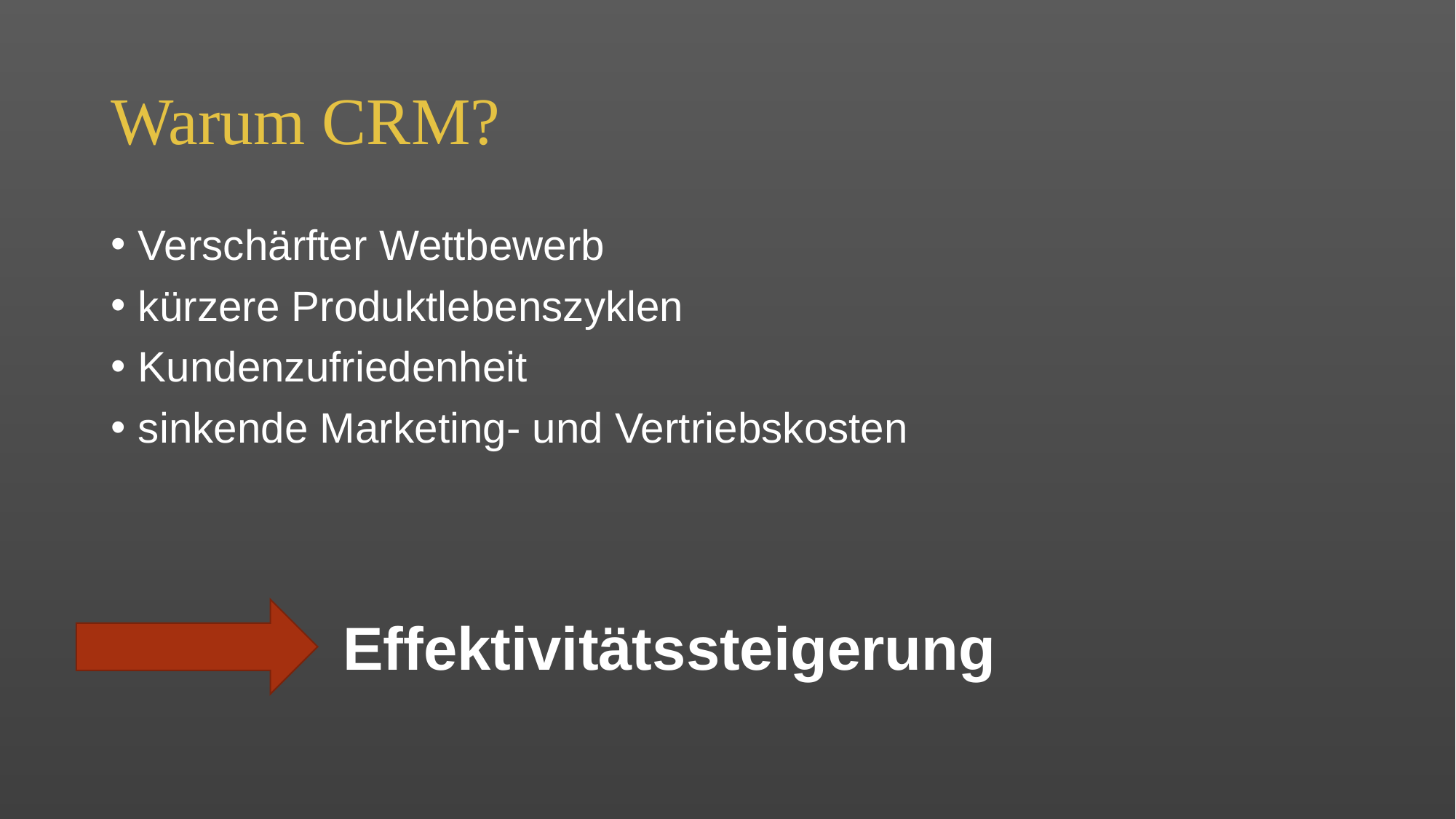

# Warum CRM?
Verschärfter Wettbewerb
kürzere Produktlebenszyklen
Kundenzufriedenheit
sinkende Marketing- und Vertriebskosten

Effektivitätssteigerung